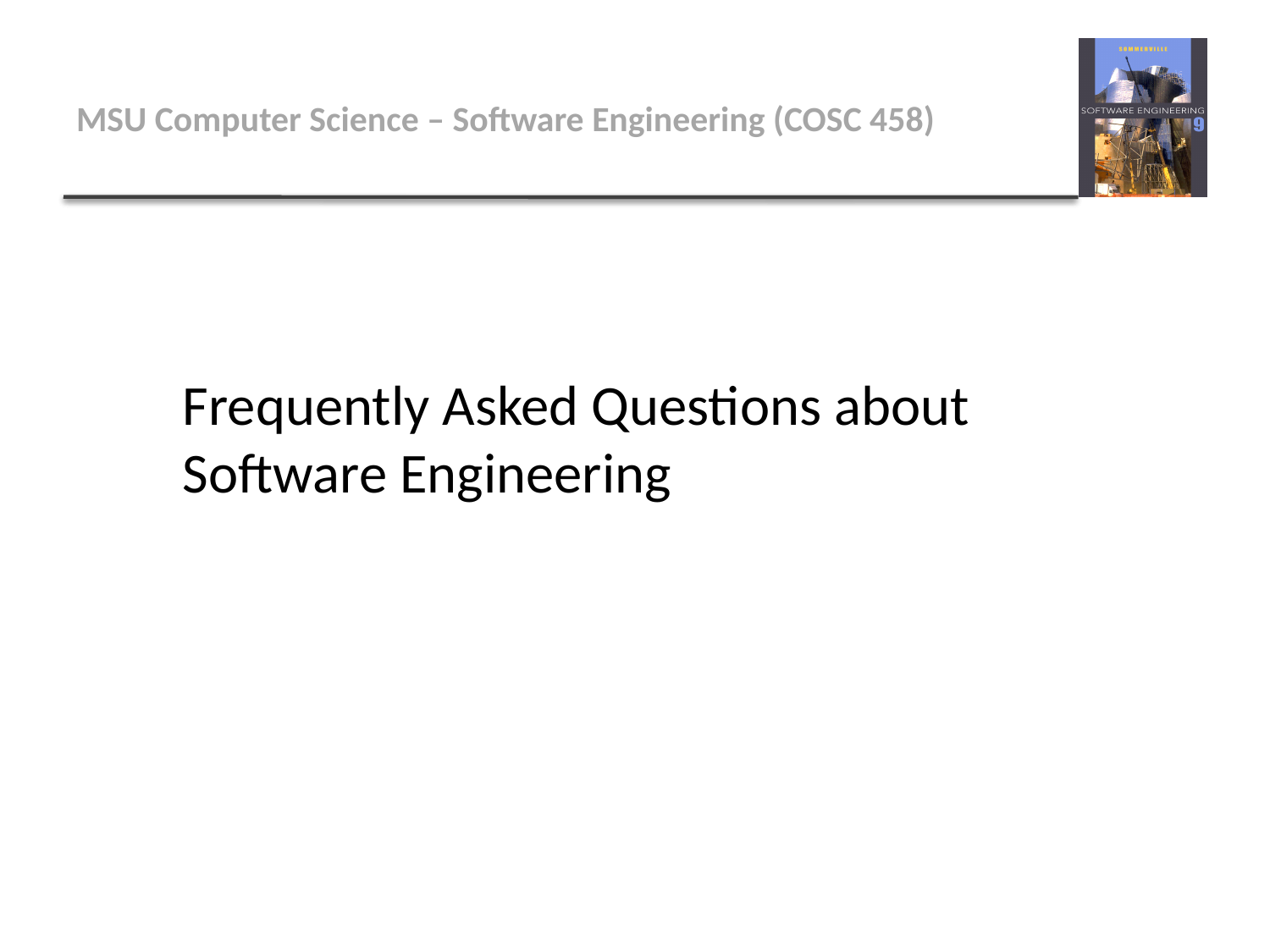

# MSU Computer Science – Software Engineering (COSC 458)
Frequently Asked Questions about Software Engineering